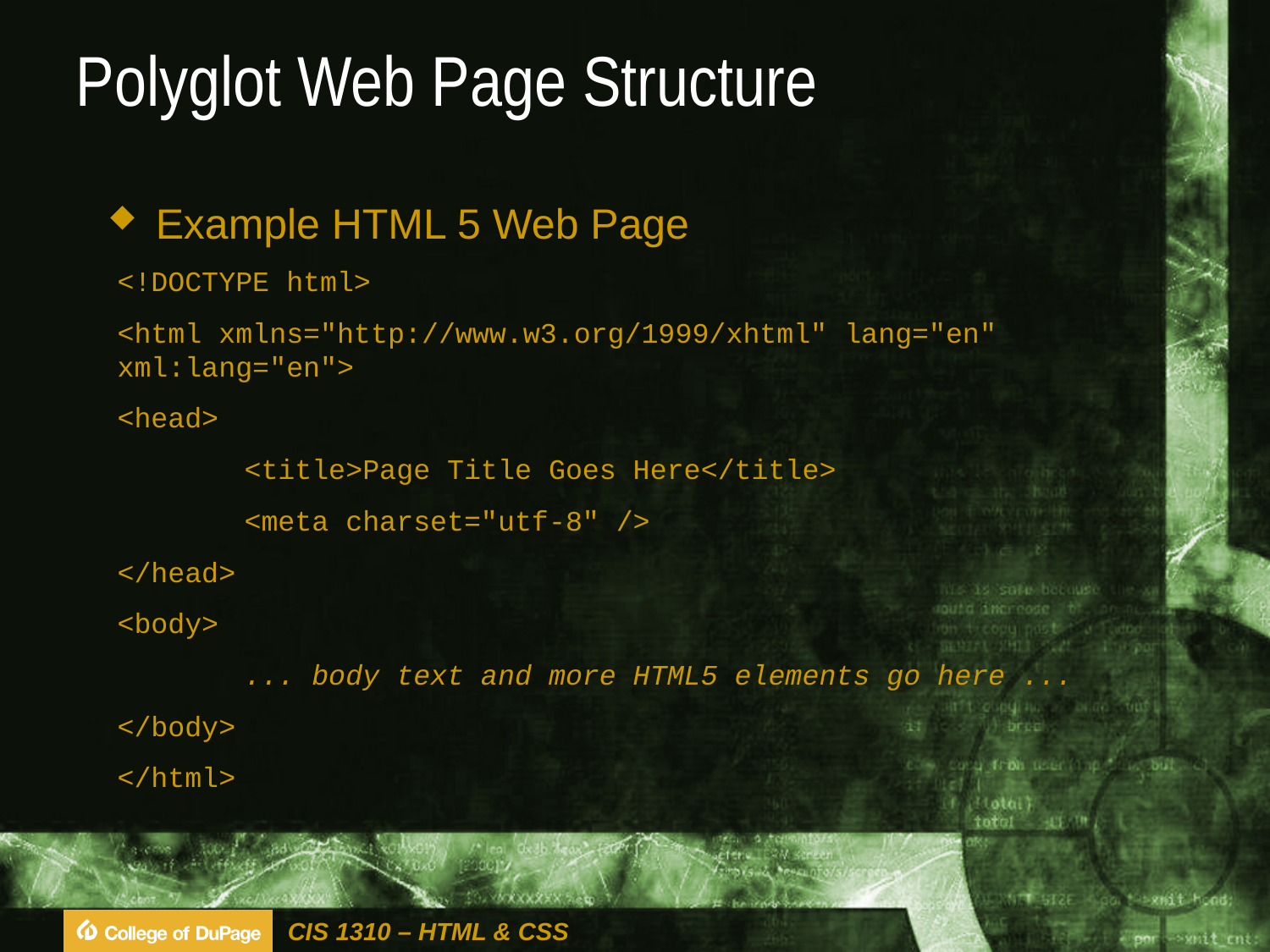

# Polyglot Web Page Structure
Example HTML 5 Web Page
<!DOCTYPE html>
<html xmlns="http://www.w3.org/1999/xhtml" lang="en" xml:lang="en">
<head>
	<title>Page Title Goes Here</title>
	<meta charset="utf-8" />
</head>
<body>
	... body text and more HTML5 elements go here ...
</body>
</html>